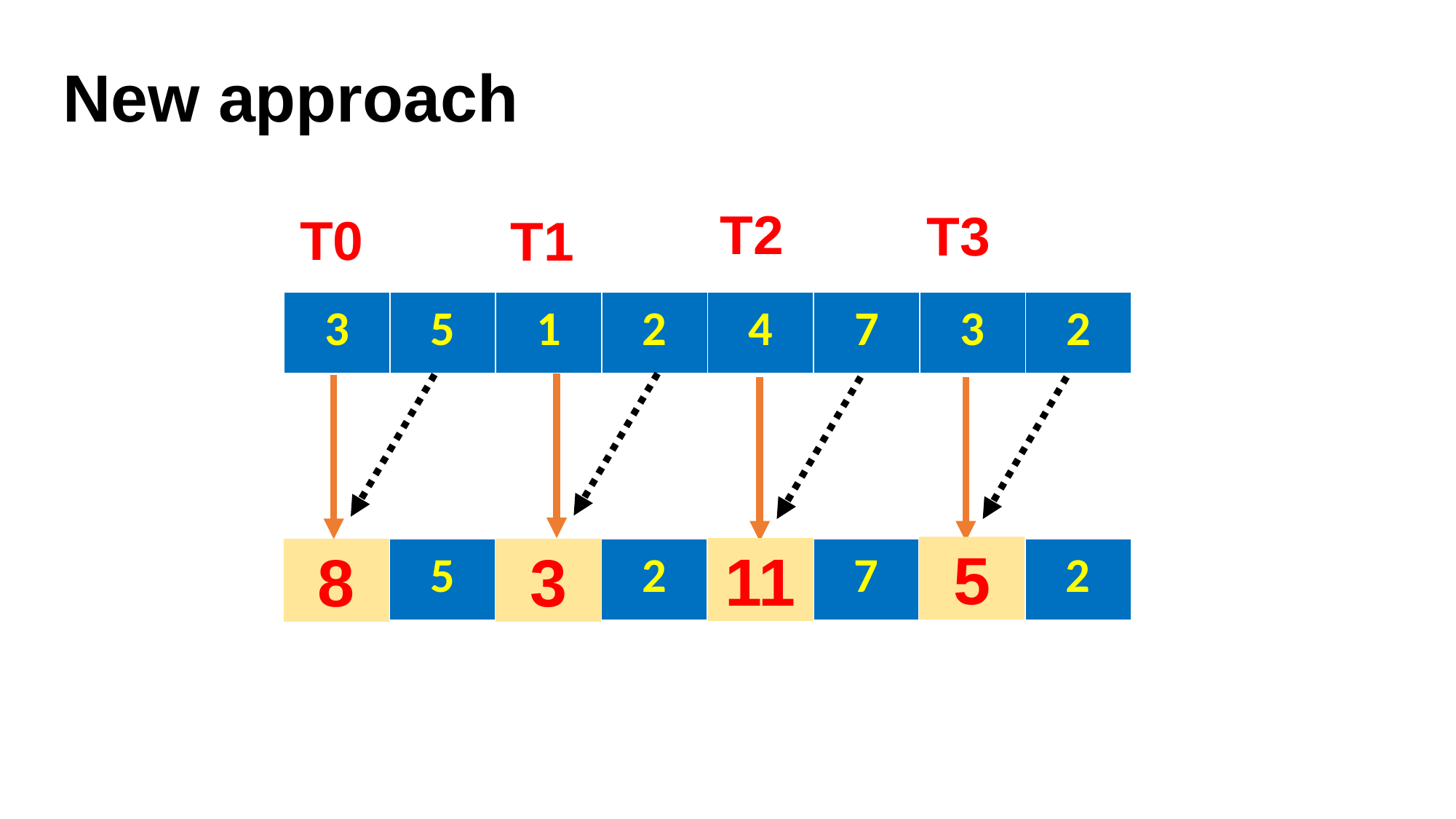

# New approach
T2
T3
T0
T1
T4
T0
T2
T6
| 3 | 5 | 1 | 2 | 4 | 7 | 3 | 2 |
| --- | --- | --- | --- | --- | --- | --- | --- |
5
11
8
3
| 3 | 5 | 1 | 2 | 4 | 7 | 3 | 2 |
| --- | --- | --- | --- | --- | --- | --- | --- |